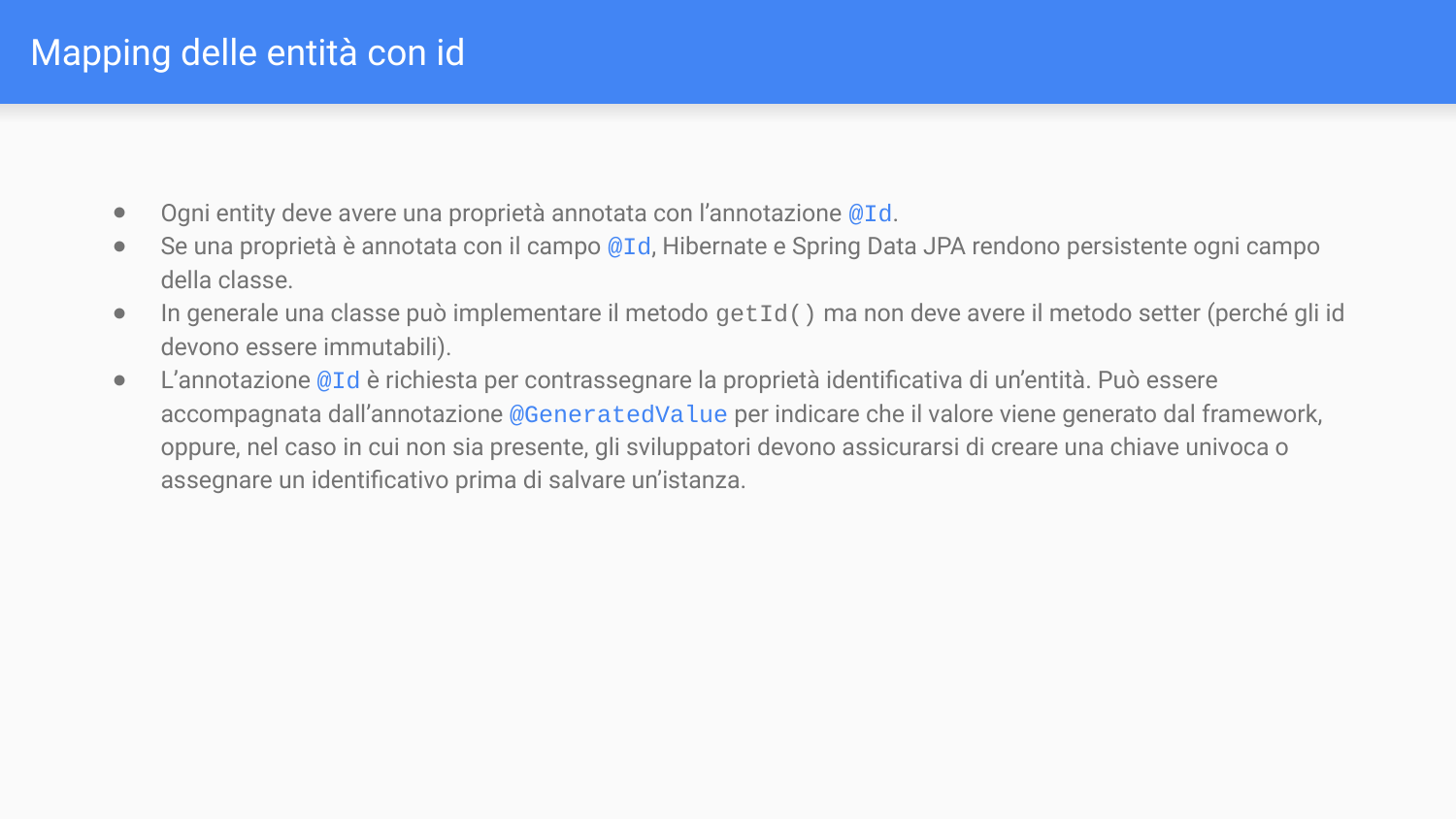

# Mapping delle entità con id
Ogni entity deve avere una proprietà annotata con l’annotazione @Id.
Se una proprietà è annotata con il campo @Id, Hibernate e Spring Data JPA rendono persistente ogni campo della classe.
In generale una classe può implementare il metodo getId() ma non deve avere il metodo setter (perché gli id devono essere immutabili).
L’annotazione @Id è richiesta per contrassegnare la proprietà identificativa di un’entità. Può essere accompagnata dall’annotazione @GeneratedValue per indicare che il valore viene generato dal framework, oppure, nel caso in cui non sia presente, gli sviluppatori devono assicurarsi di creare una chiave univoca o assegnare un identificativo prima di salvare un’istanza.